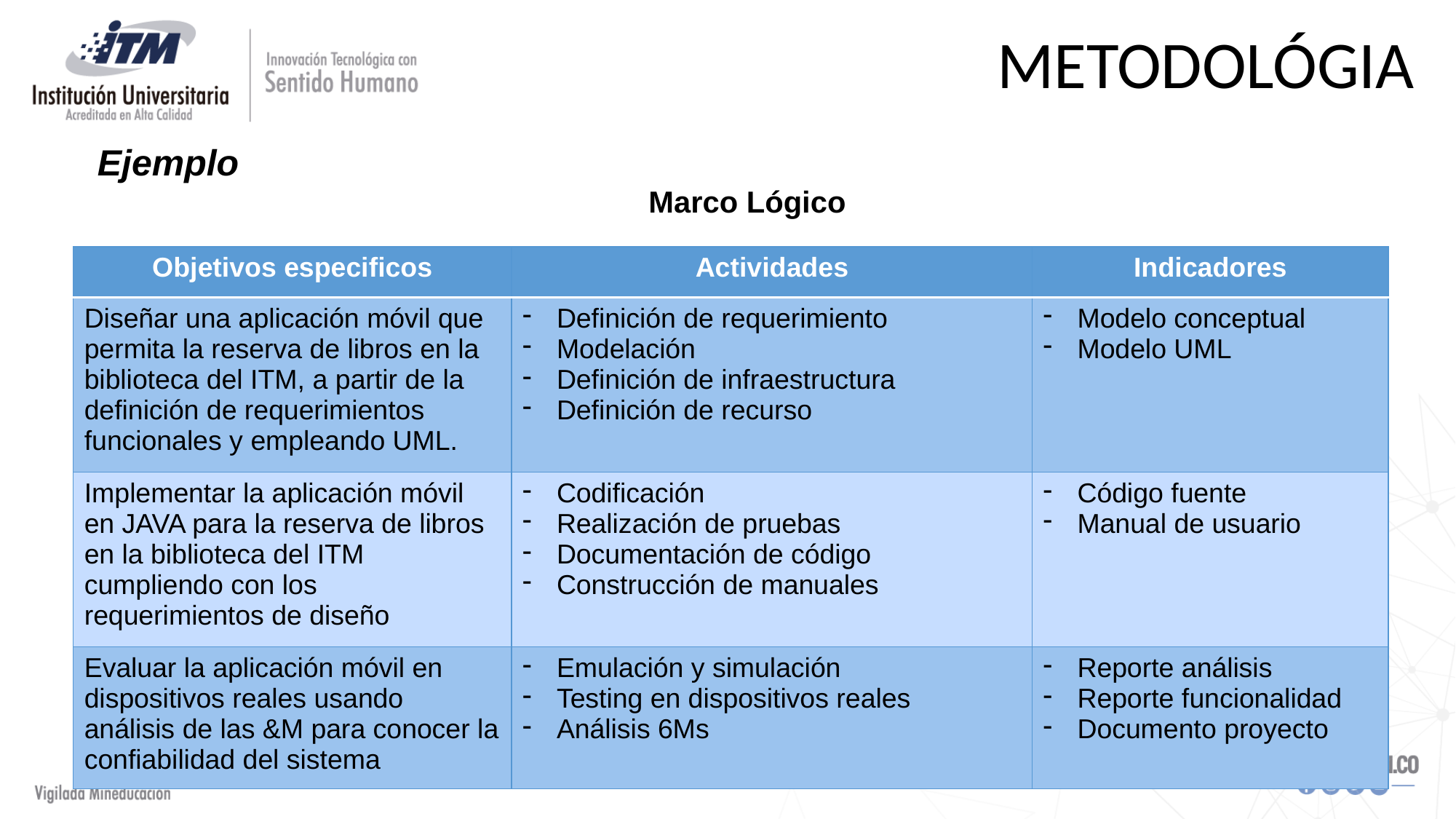

Metodológia
Ejemplo
Marco Lógico
| Objetivos especificos | Actividades | Indicadores |
| --- | --- | --- |
| Diseñar una aplicación móvil que permita la reserva de libros en la biblioteca del ITM, a partir de la definición de requerimientos funcionales y empleando UML. | Definición de requerimiento Modelación Definición de infraestructura Definición de recurso | Modelo conceptual Modelo UML |
| Implementar la aplicación móvil en JAVA para la reserva de libros en la biblioteca del ITM cumpliendo con los requerimientos de diseño | Codificación Realización de pruebas Documentación de código Construcción de manuales | Código fuente Manual de usuario |
| Evaluar la aplicación móvil en dispositivos reales usando análisis de las &M para conocer la confiabilidad del sistema | Emulación y simulación Testing en dispositivos reales Análisis 6Ms | Reporte análisis Reporte funcionalidad Documento proyecto |